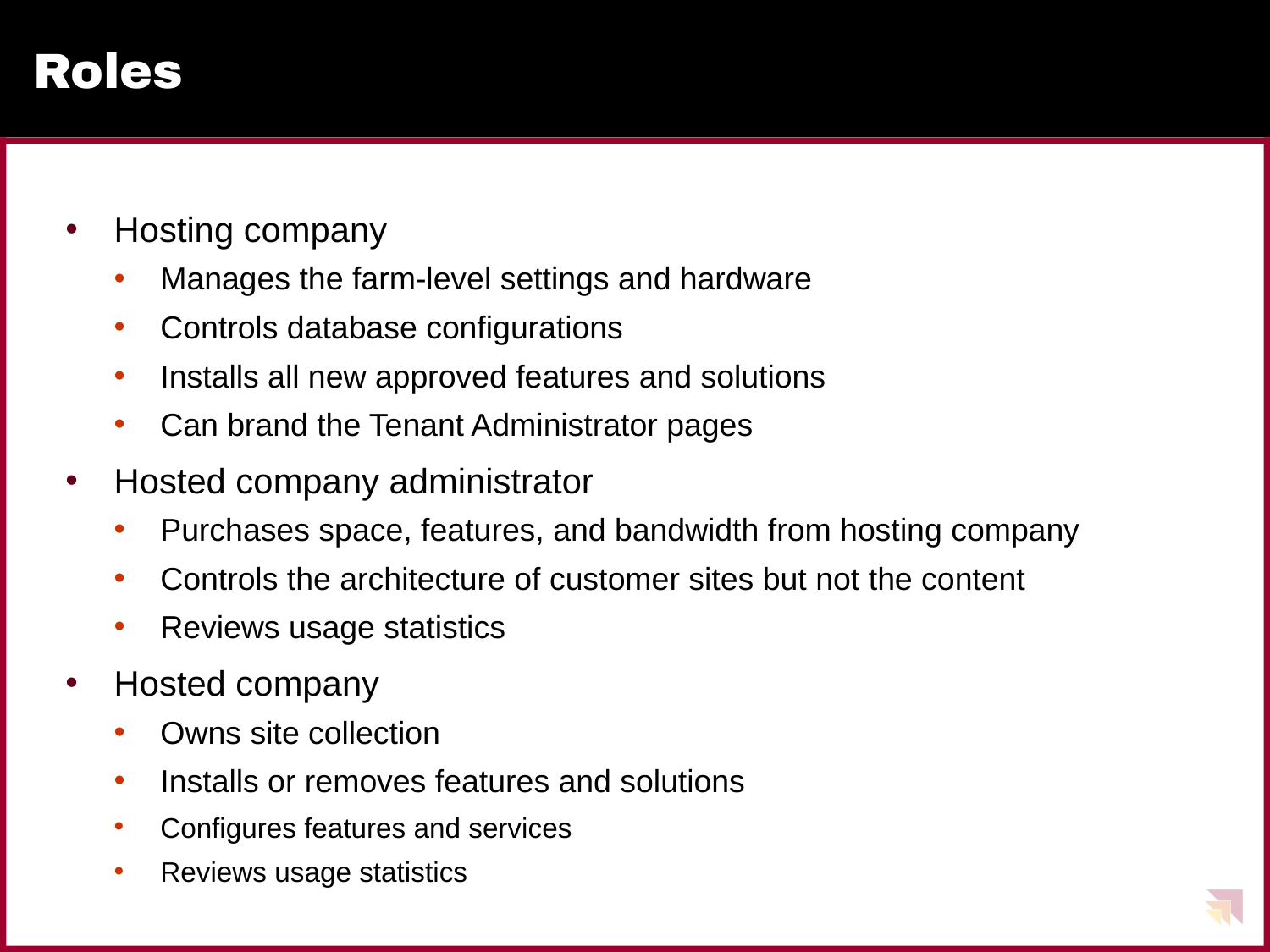

# Roles
Hosting company
Manages the farm-level settings and hardware
Controls database configurations
Installs all new approved features and solutions
Can brand the Tenant Administrator pages
Hosted company administrator
Purchases space, features, and bandwidth from hosting company
Controls the architecture of customer sites but not the content
Reviews usage statistics
Hosted company
Owns site collection
Installs or removes features and solutions
Configures features and services
Reviews usage statistics